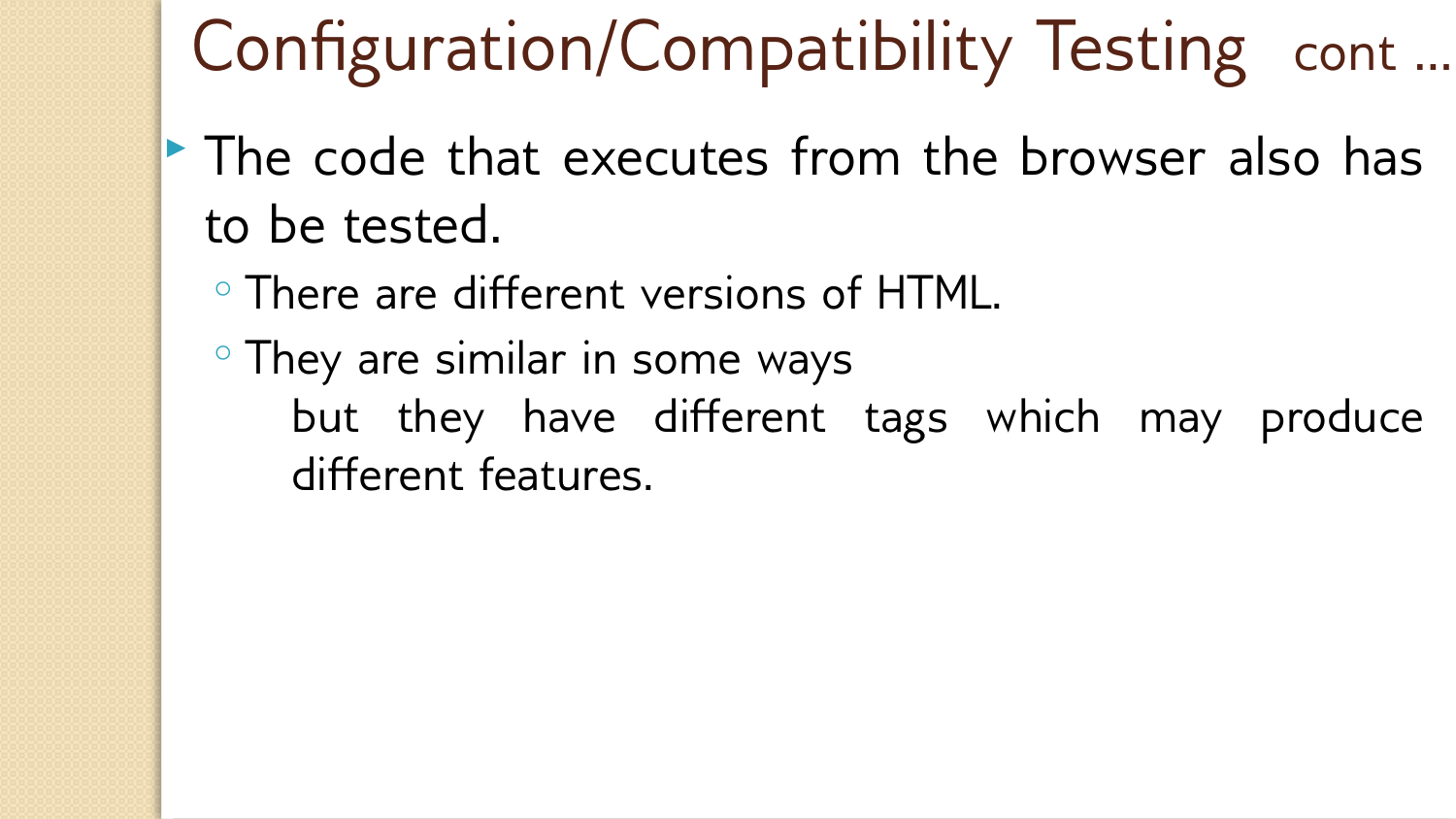

Configuration/Compatibility Testing  cont …
The code that executes from the browser also has to be tested.
There are different versions of HTML.
They are similar in some ways
but they have different tags which may produce different features.